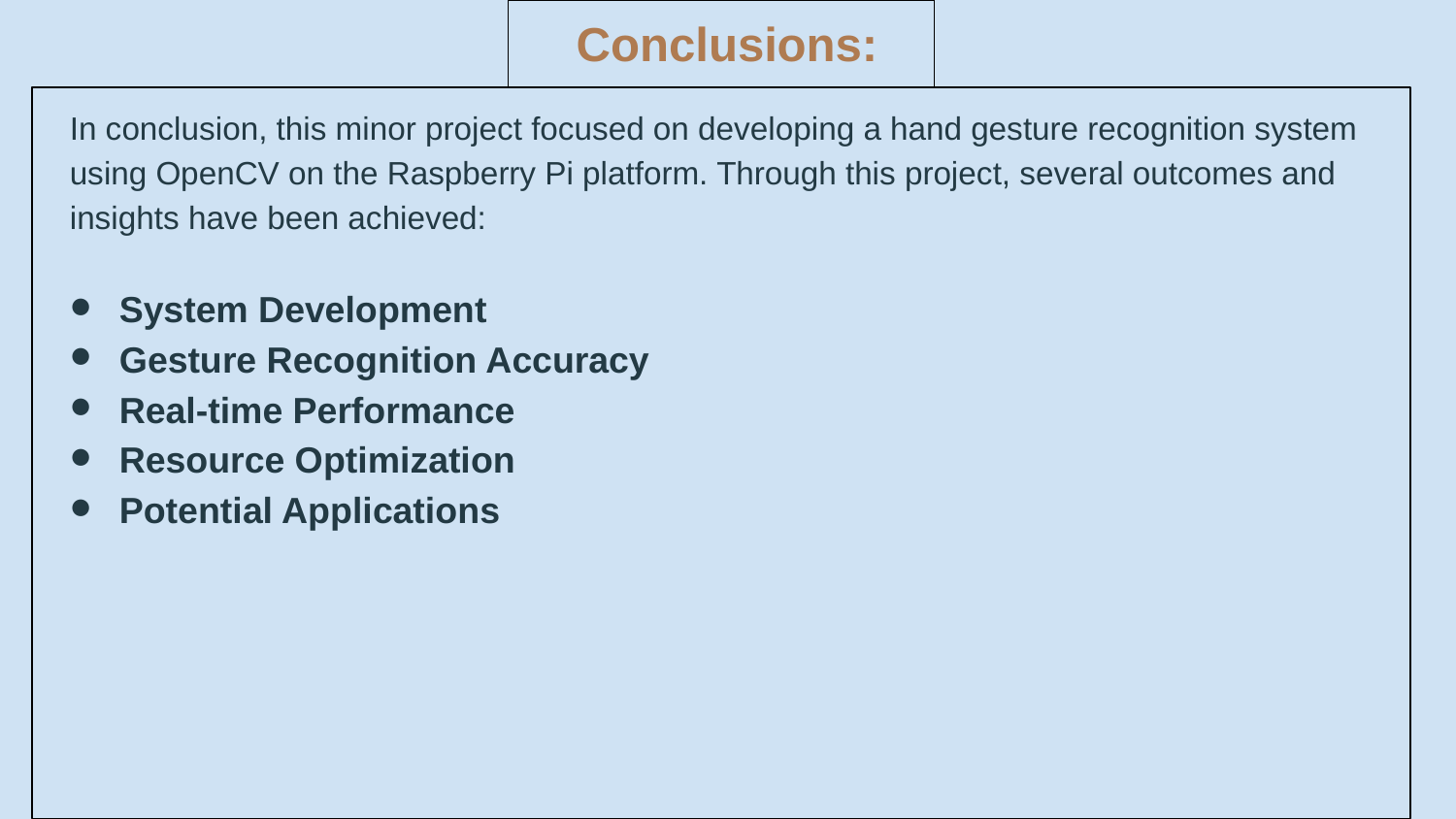

Conclusions:
In conclusion, this minor project focused on developing a hand gesture recognition system using OpenCV on the Raspberry Pi platform. Through this project, several outcomes and insights have been achieved:

System Development
Gesture Recognition Accuracy
Real-time Performance
Resource Optimization
Potential Applications